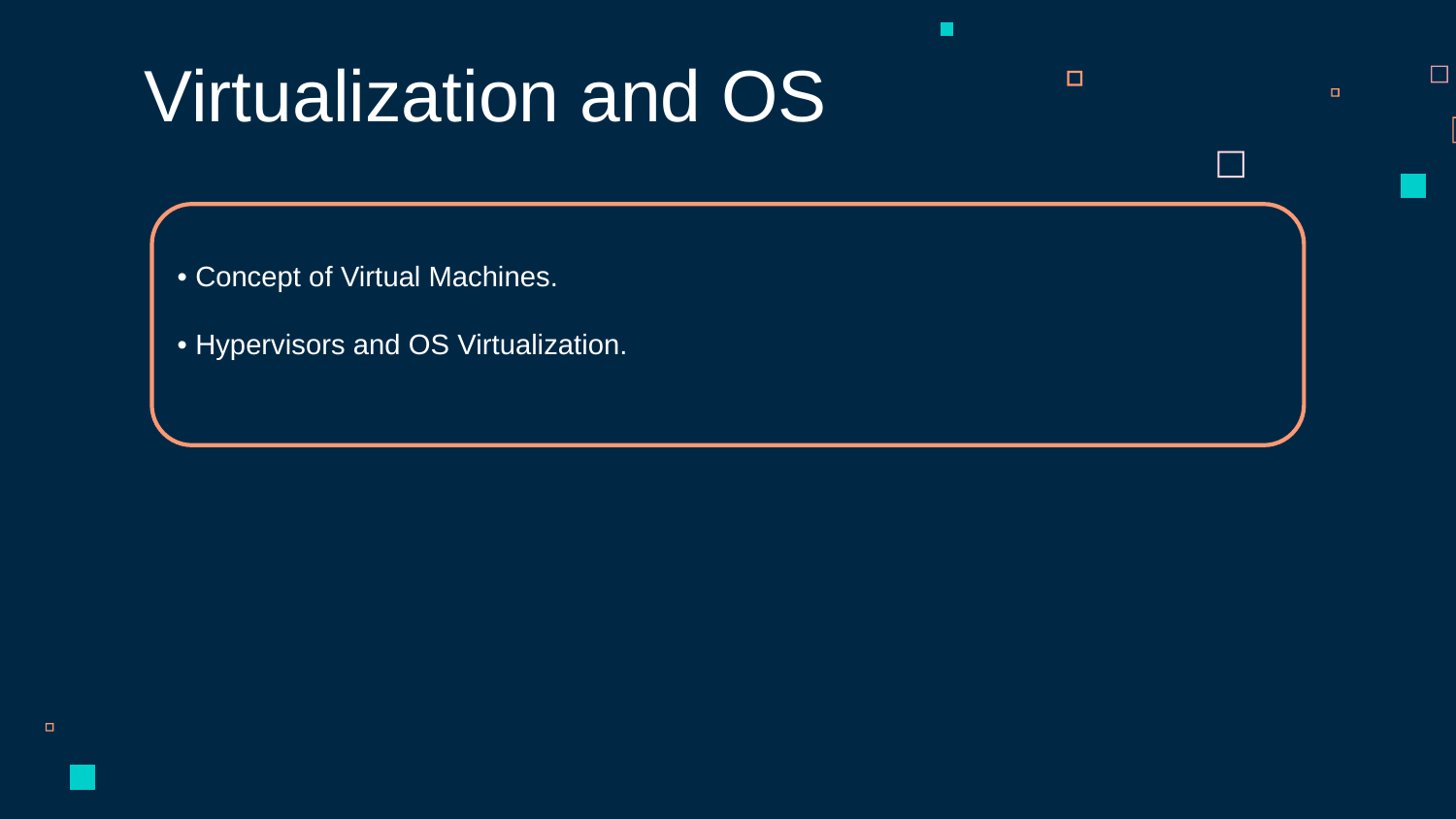

Virtualization and OS

• Concept of Virtual Machines.

• Hypervisors and OS Virtualization.